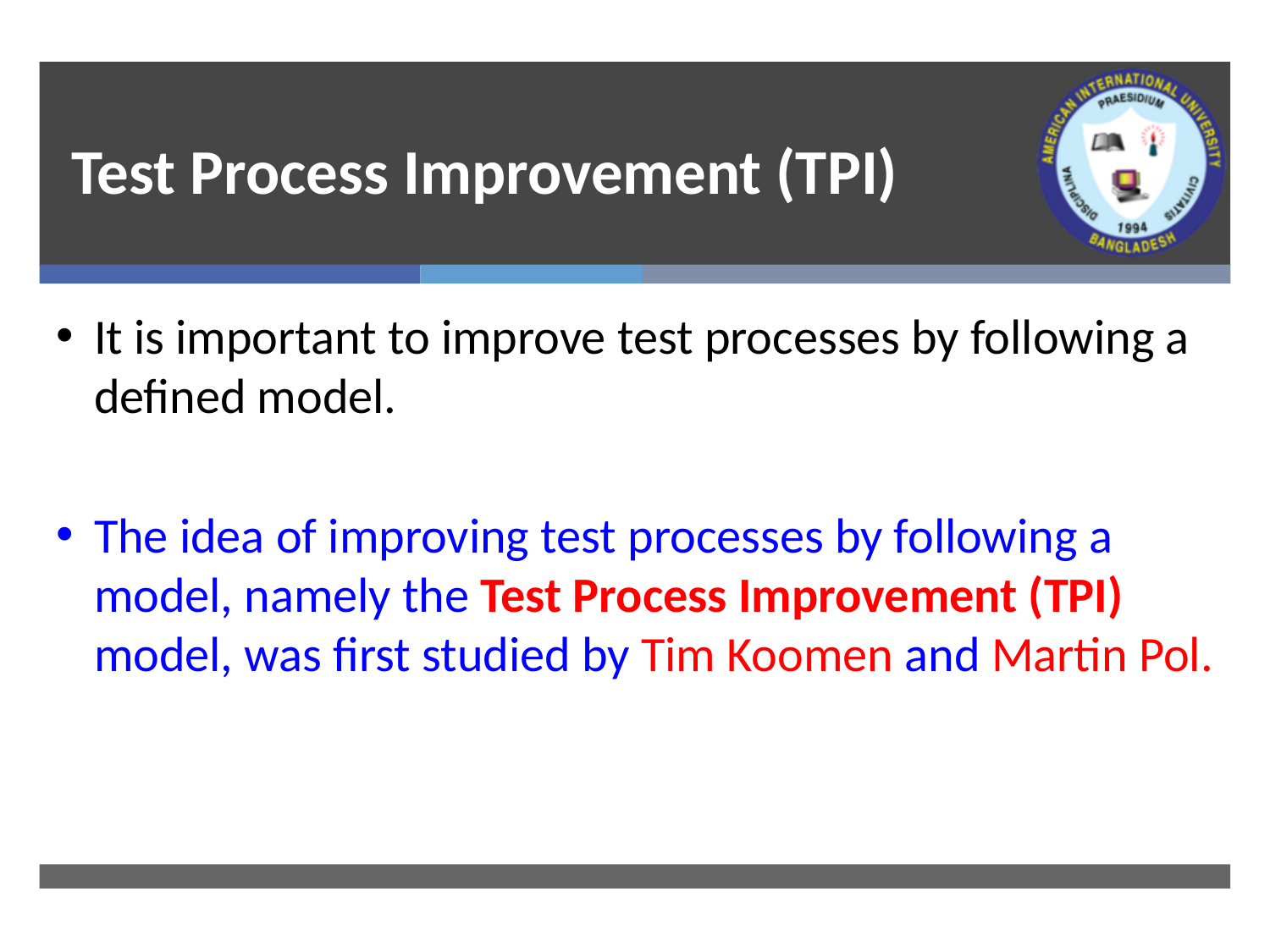

# Test Process Improvement (TPI)
It is important to improve test processes by following a defined model.

The idea of improving test processes by following a model, namely the Test Process Improvement (TPI) model, was first studied by Tim Koomen and Martin Pol.